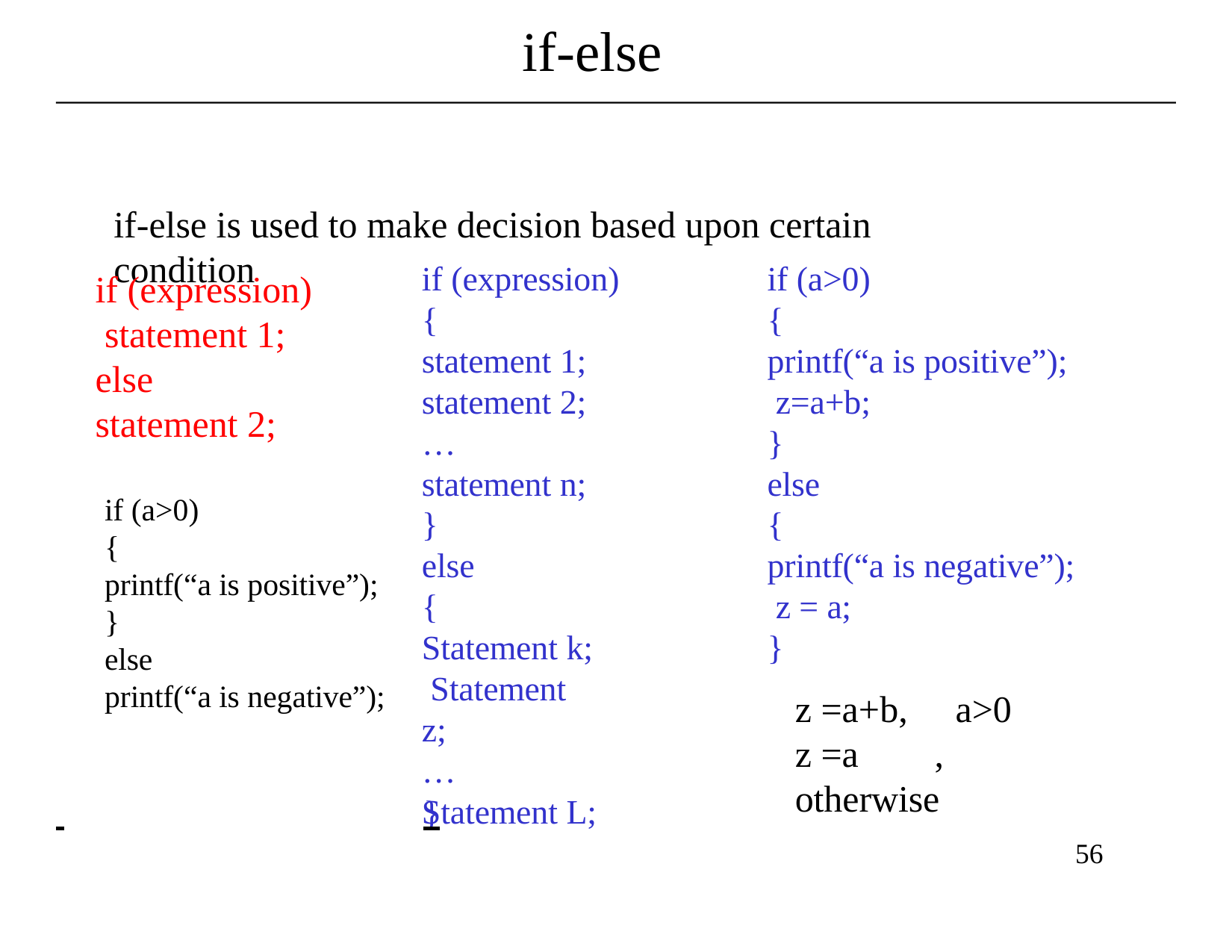

# if-else
if-else is used to make decision based upon certain condition
if (expression)
{
statement 1;
statement 2;
…  statement n;
}
else
{
Statement k;  Statement z;
…  Statement L;
if (a>0)
{
printf(“a is positive”);  z=a+b;
}
else
{
printf(“a is negative”);  z = a;
}
z =a+b,	a>0
z =a	, otherwise
if (expression)  statement 1;  else
statement 2;
if (a>0)
{
printf(“a is positive”);
}
else
printf(“a is negative”);
 	}
56